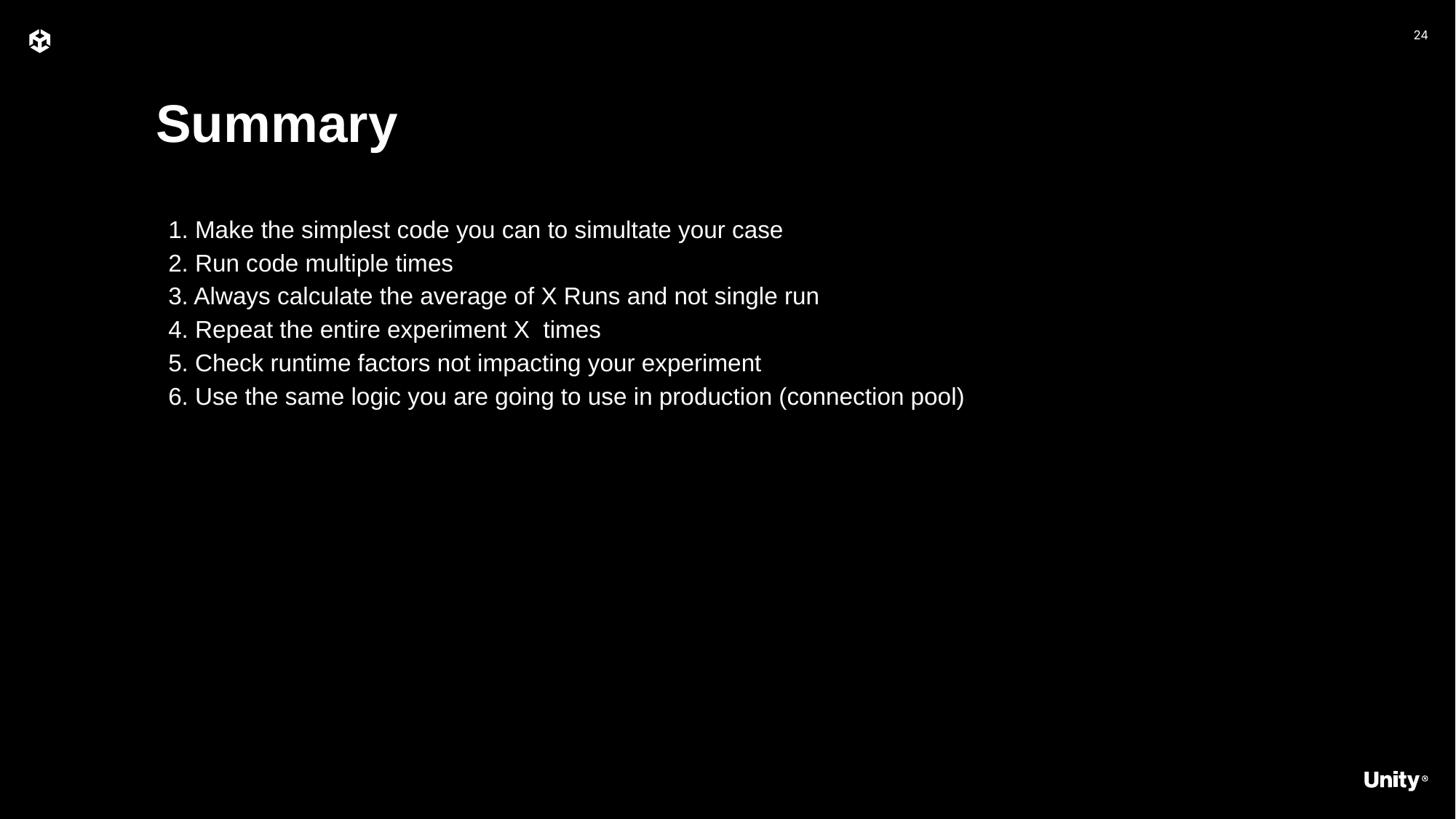

Summary

1. Make the simplest code you can to simultate your case
2. Run code multiple times
3. Always calculate the average of X Runs and not single run
4. Repeat the entire experiment X  times
5. Check runtime factors not impacting your experiment
6. Use the same logic you are going to use in production (connection pool)